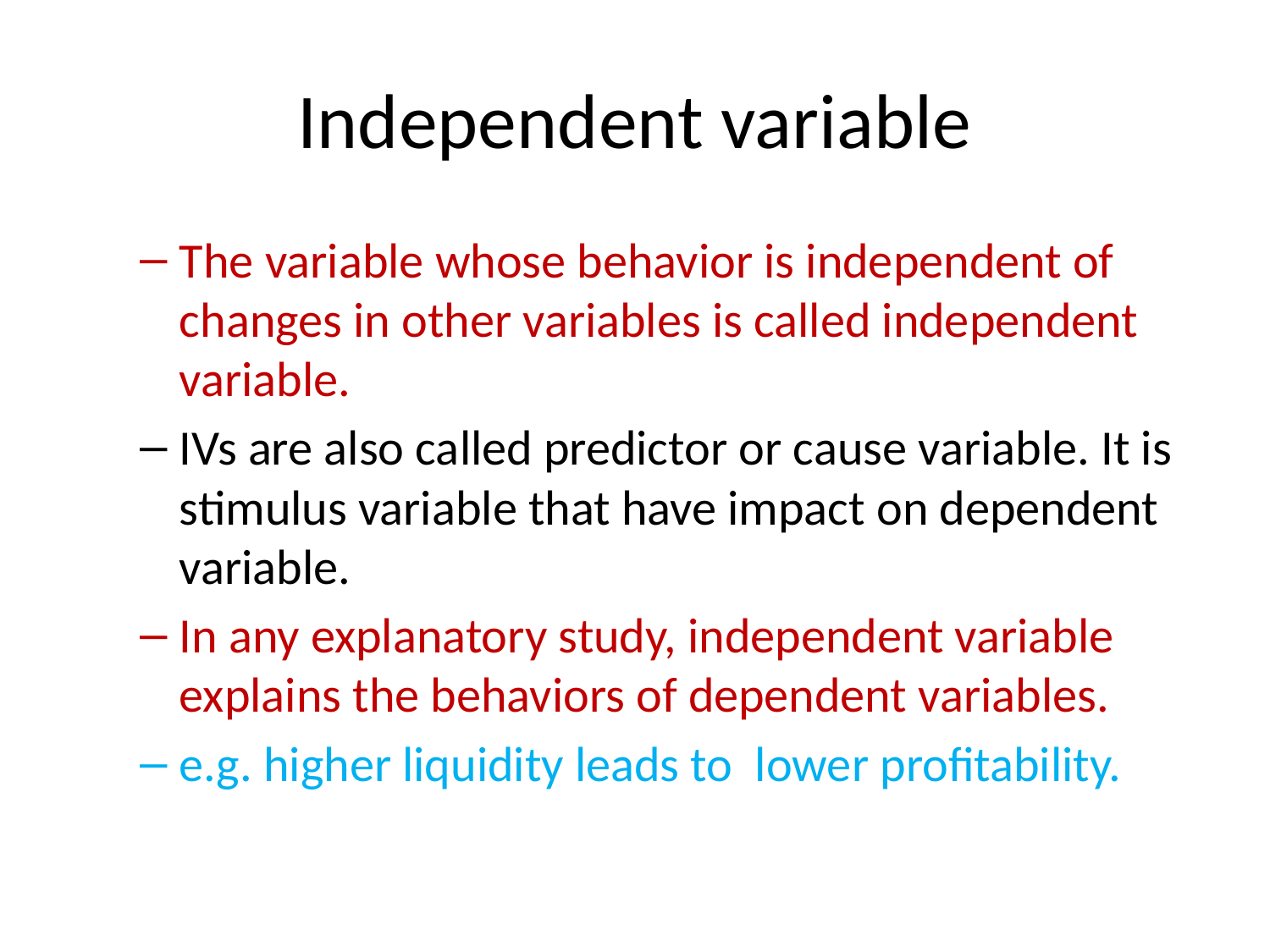

# Independent variable
The variable whose behavior is independent of changes in other variables is called independent variable.
IVs are also called predictor or cause variable. It is stimulus variable that have impact on dependent variable.
In any explanatory study, independent variable explains the behaviors of dependent variables.
e.g. higher liquidity leads to  lower profitability.